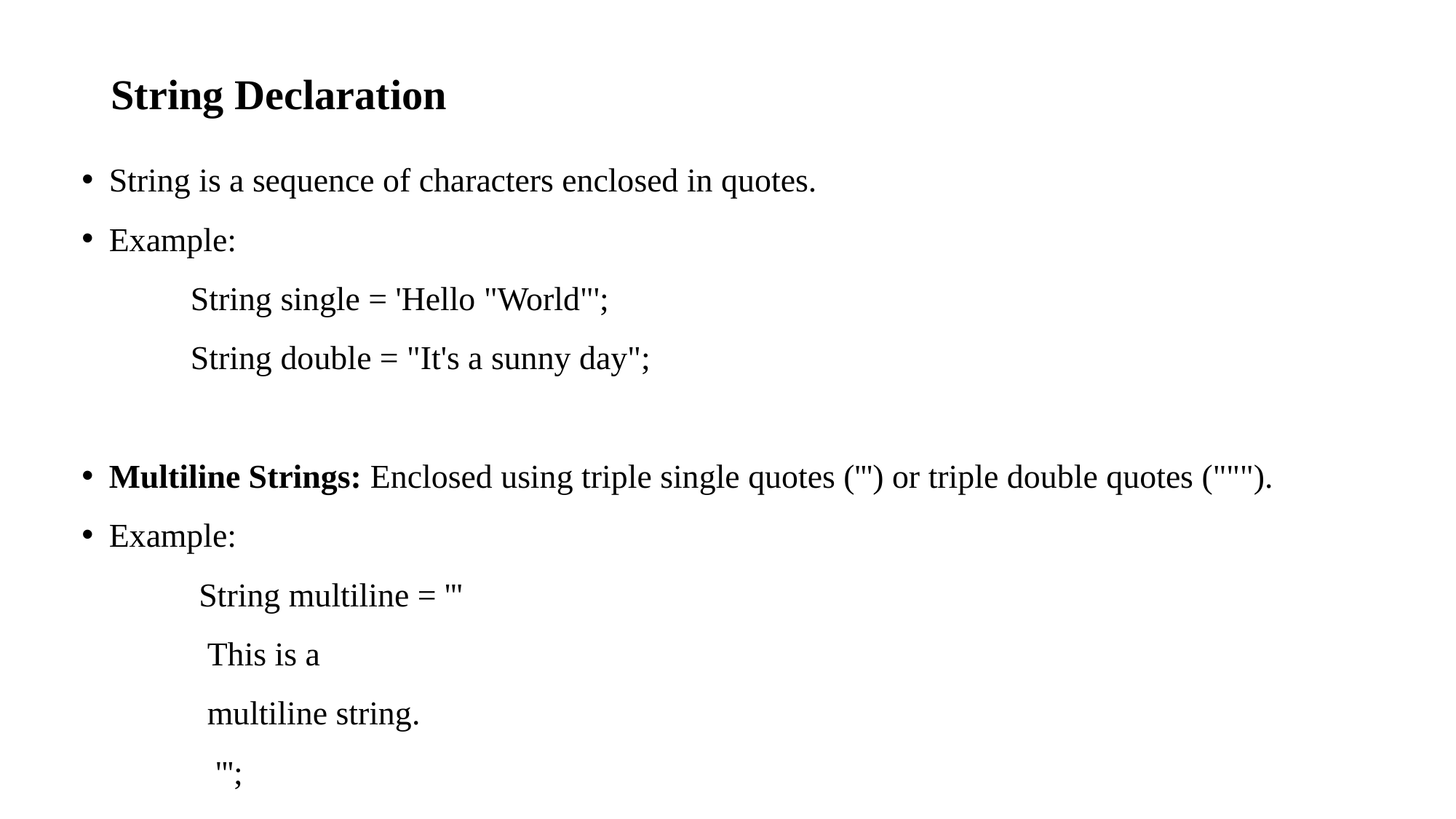

# String Declaration
String is a sequence of characters enclosed in quotes.
Example:
             String single = 'Hello "World"';
             String double = "It's a sunny day";

Multiline Strings: Enclosed using triple single quotes (''') or triple double quotes (""").
Example:
              String multiline = '''
               This is a
               multiline string.
                ''';